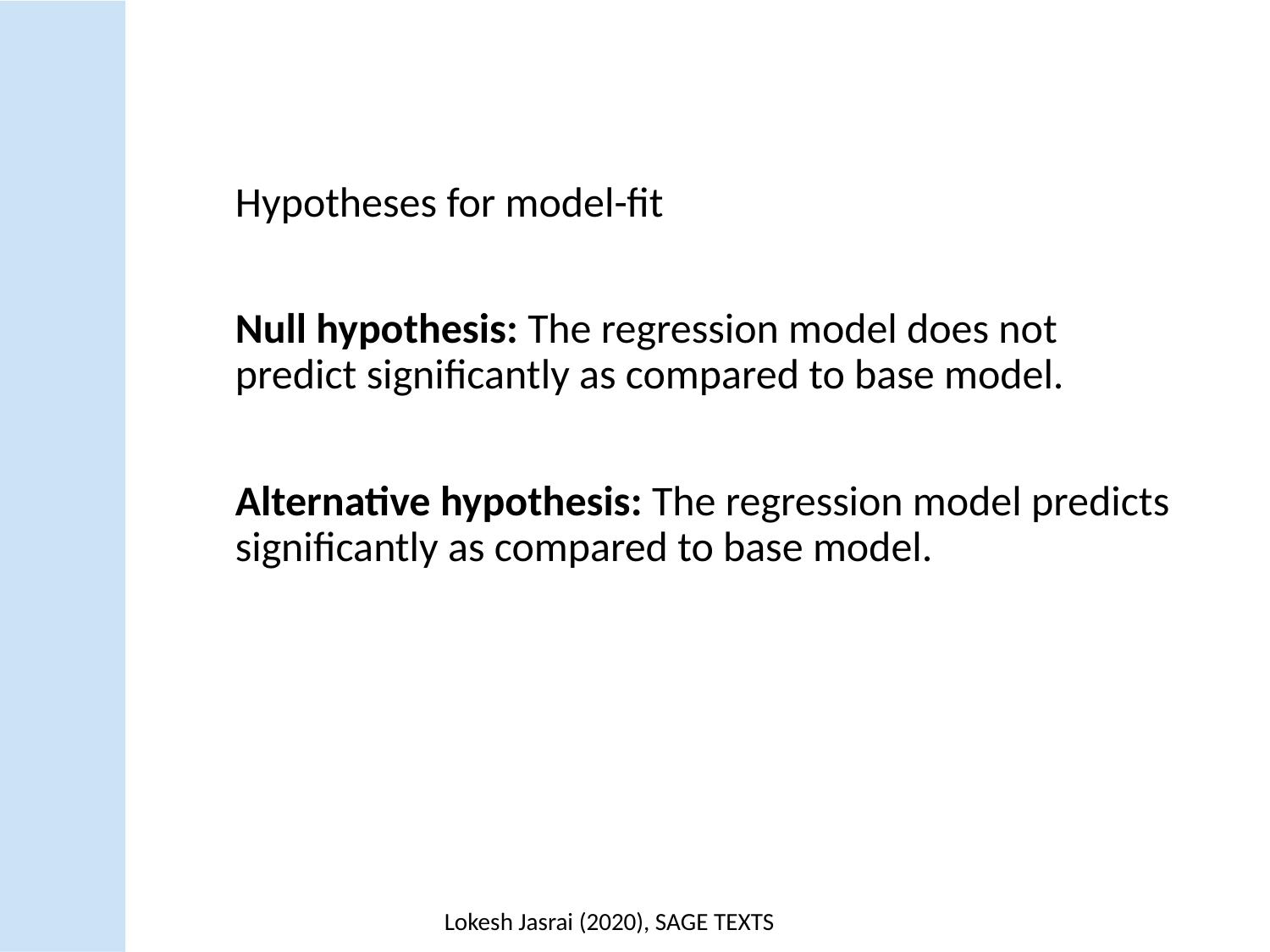

Hypotheses for model-fit

Null hypothesis: The regression model does not predict significantly as compared to base model.

Alternative hypothesis: The regression model predicts significantly as compared to base model.

Lokesh Jasrai (2020), SAGE TEXTS